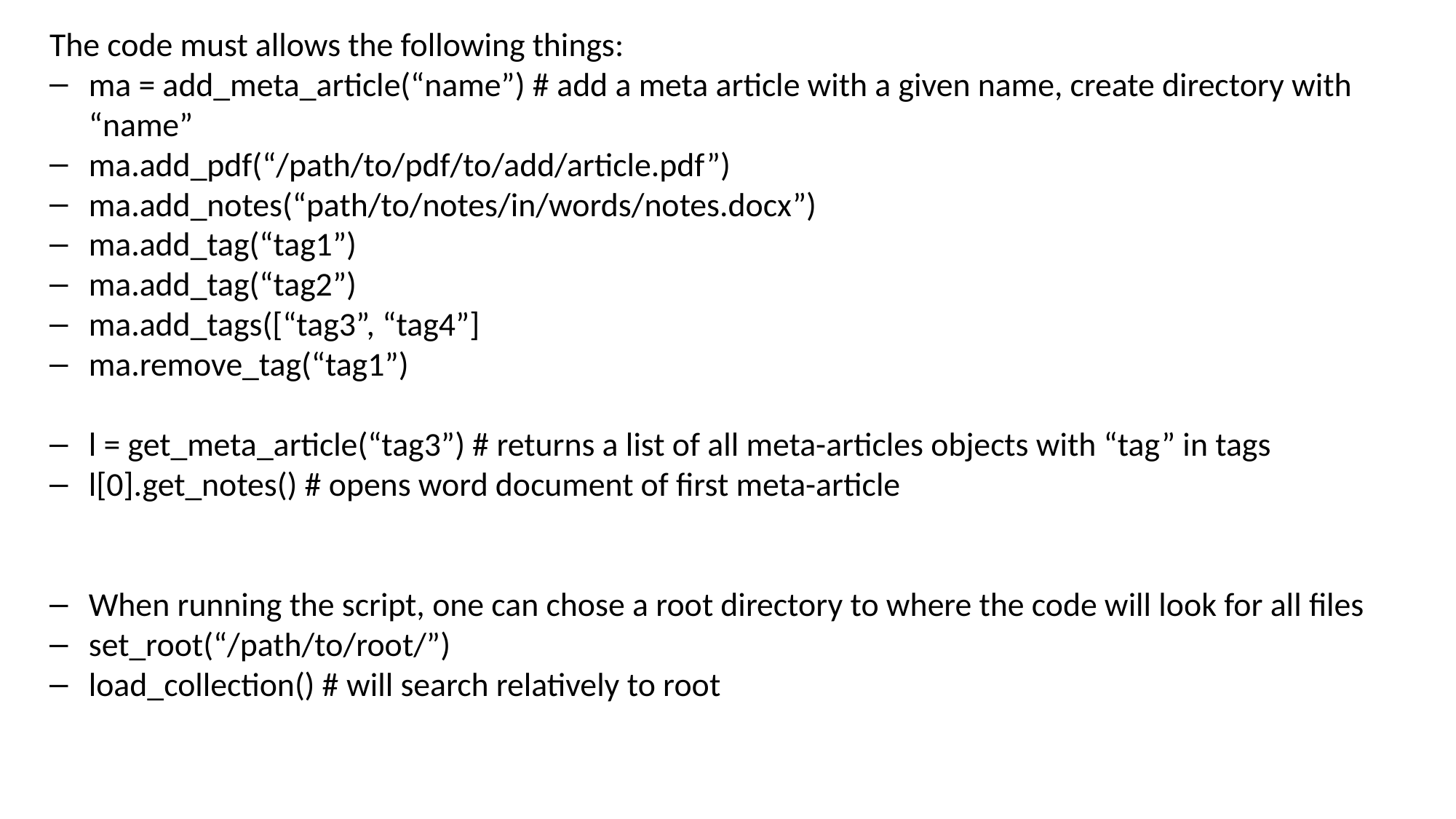

The code must allows the following things:
ma = add_meta_article(“name”) # add a meta article with a given name, create directory with “name”
ma.add_pdf(“/path/to/pdf/to/add/article.pdf”)
ma.add_notes(“path/to/notes/in/words/notes.docx”)
ma.add_tag(“tag1”)
ma.add_tag(“tag2”)
ma.add_tags([“tag3”, “tag4”]
ma.remove_tag(“tag1”)

l = get_meta_article(“tag3”) # returns a list of all meta-articles objects with “tag” in tags
l[0].get_notes() # opens word document of first meta-article

When running the script, one can chose a root directory to where the code will look for all files
set_root(“/path/to/root/”)
load_collection() # will search relatively to root